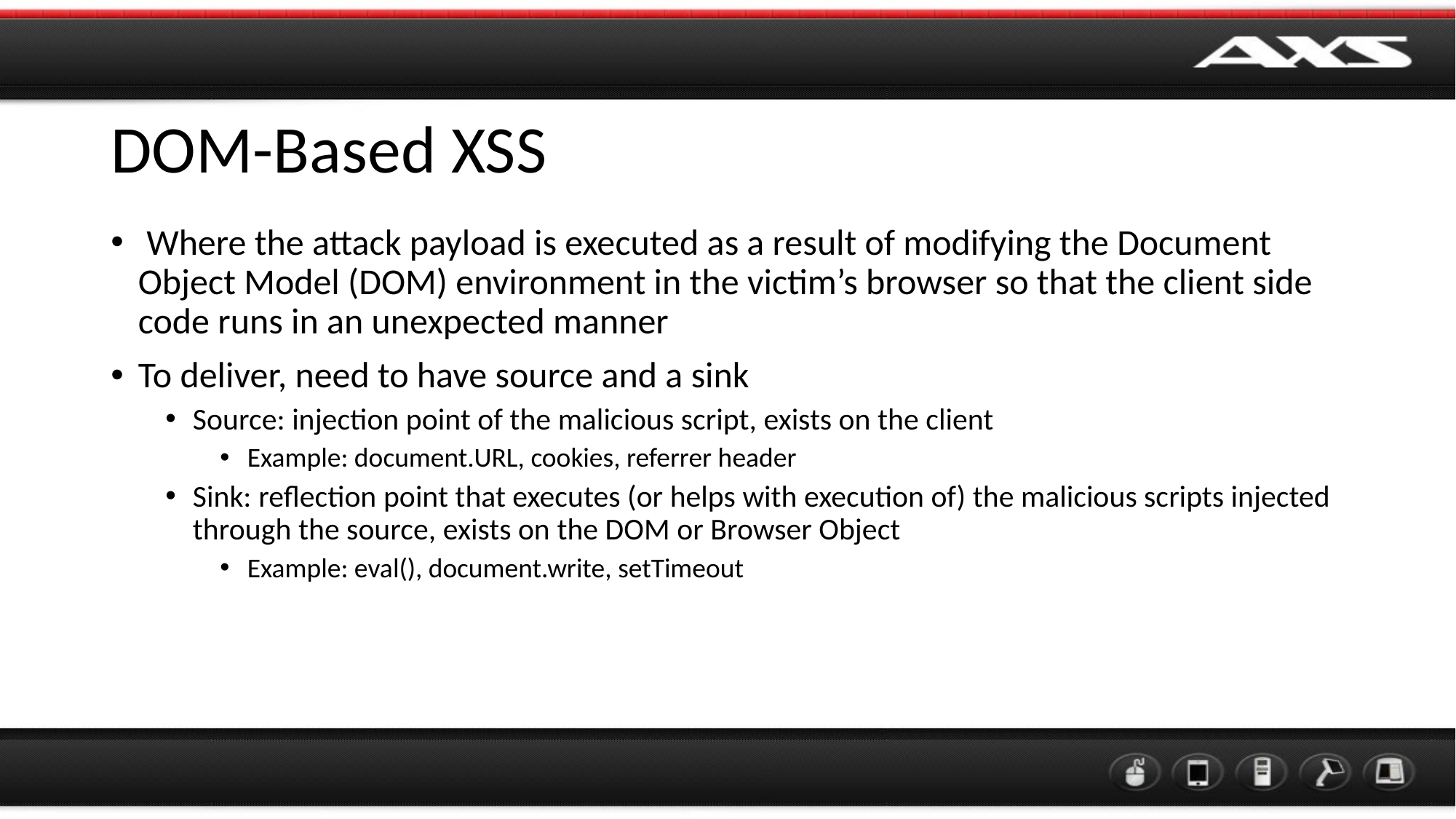

# DOM-Based XSS
 Where the attack payload is executed as a result of modifying the Document Object Model (DOM) environment in the victim’s browser so that the client side code runs in an unexpected manner
To deliver, need to have source and a sink
Source: injection point of the malicious script, exists on the client
Example: document.URL, cookies, referrer header
Sink: reflection point that executes (or helps with execution of) the malicious scripts injected through the source, exists on the DOM or Browser Object
Example: eval(), document.write, setTimeout